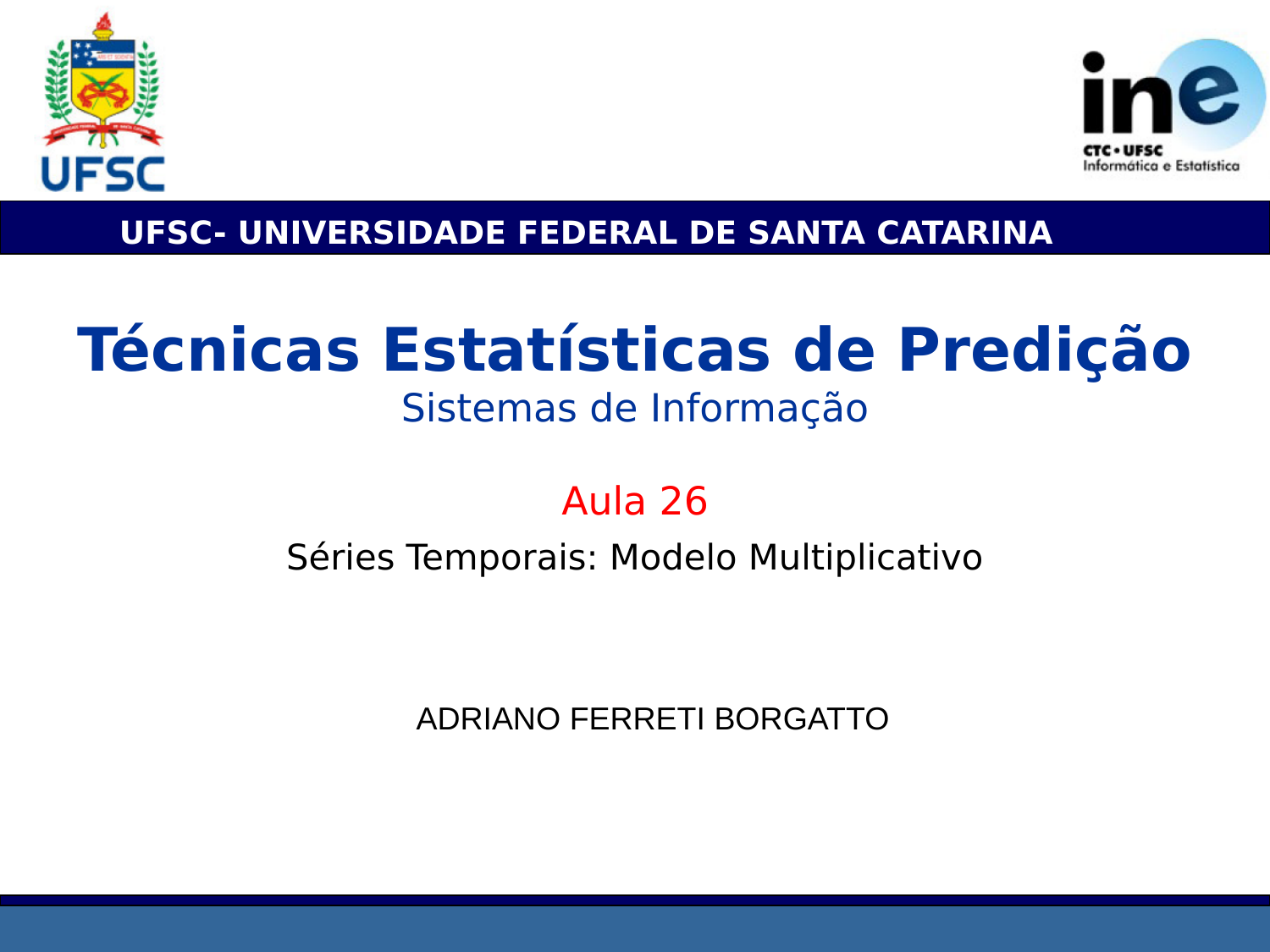

# Técnicas Estatísticas de Predição Sistemas de Informação Aula 26 Séries Temporais: Modelo Multiplicativo
ADRIANO FERRETI BORGATTO